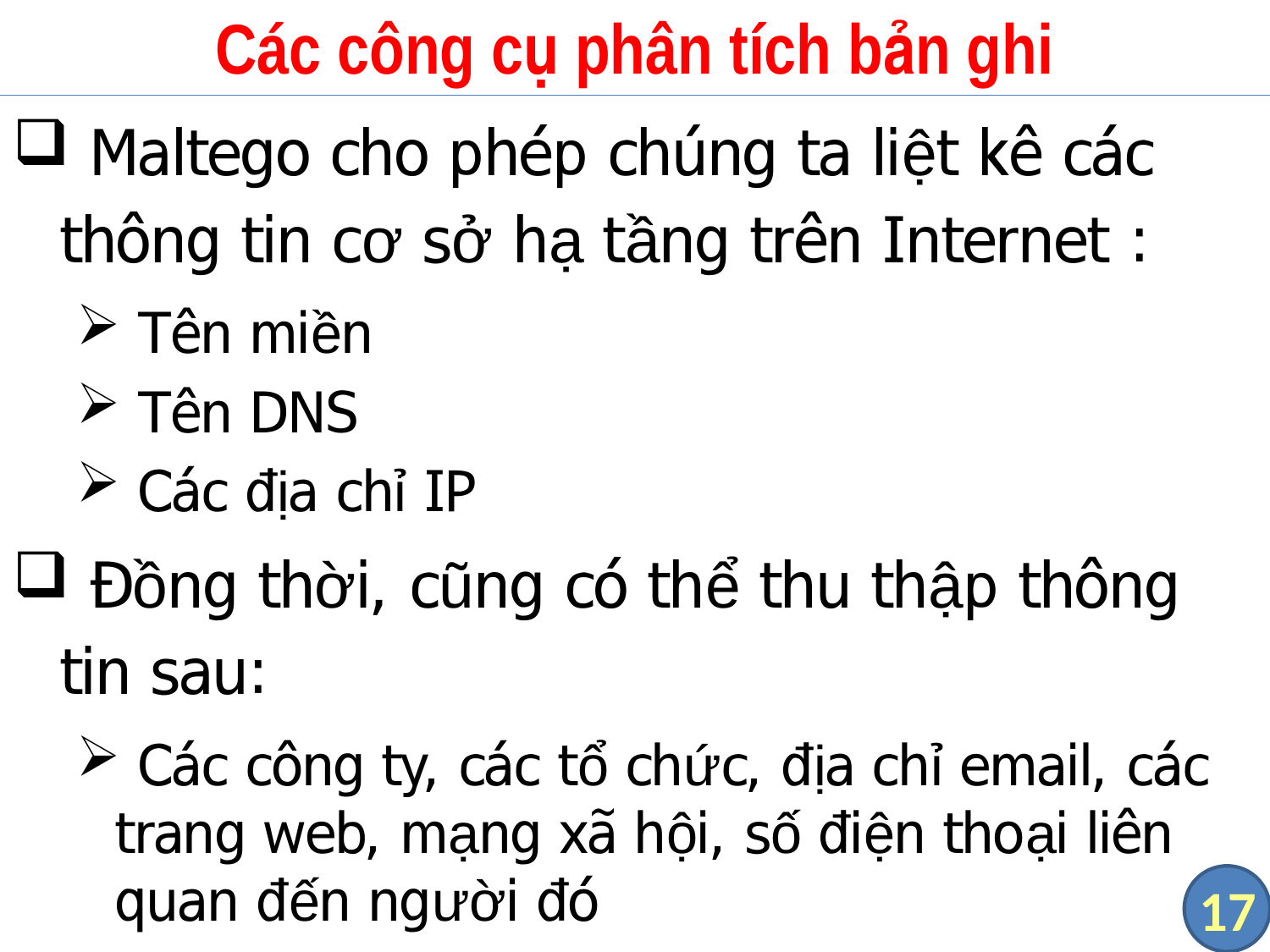

# Các công cụ phân tích bản ghi
 Maltego cho phép chúng ta liệt kê các thông tin cơ sở hạ tầng trên Internet :
 Tên miền
 Tên DNS
 Các địa chỉ IP
 Đồng thời, cũng có thể thu thập thông tin sau:
 Các công ty, các tổ chức, địa chỉ email, các trang web, mạng xã hội, số điện thoại liên quan đến người đó

17